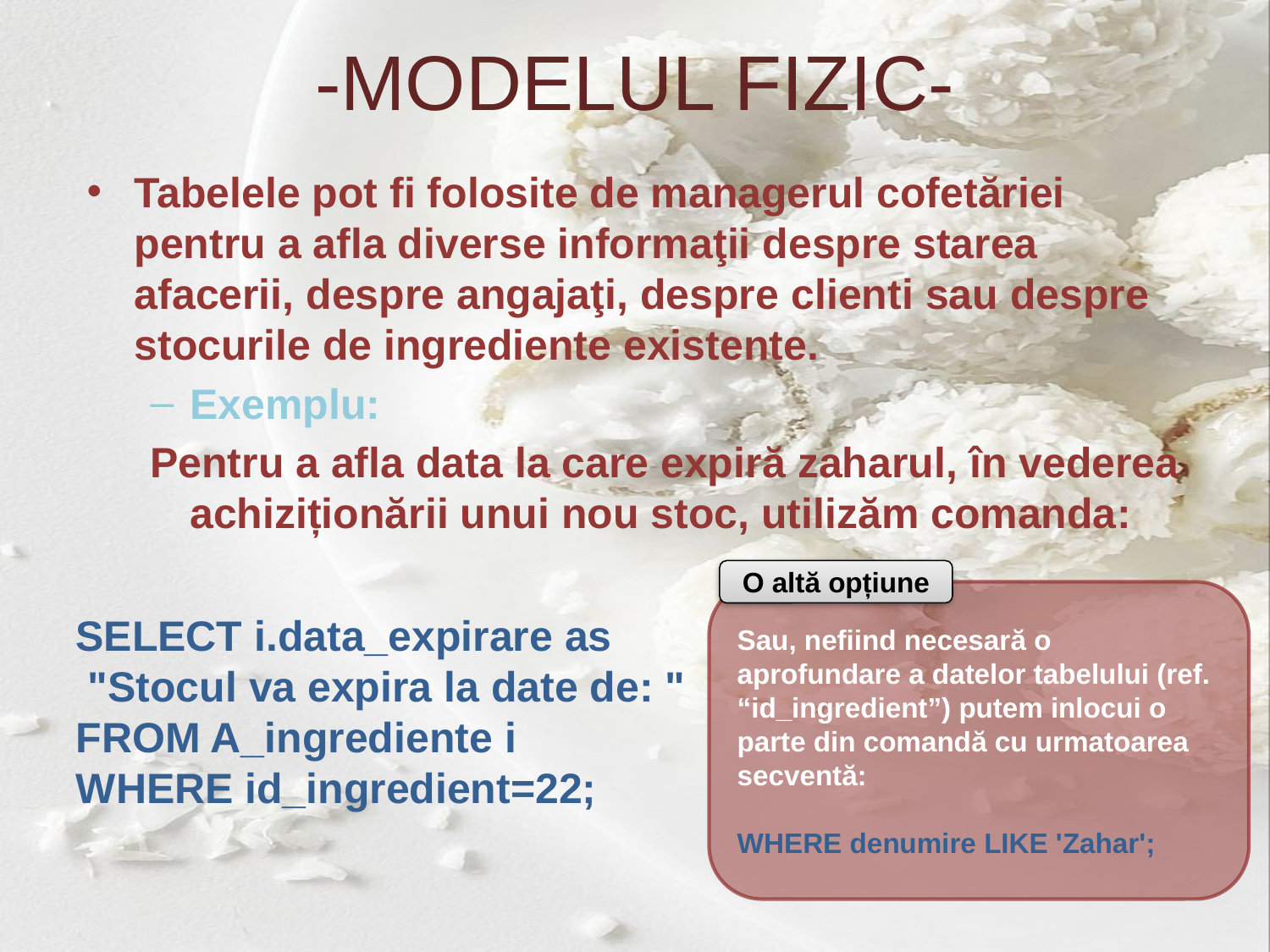

# -MODELUL FIZIC-
Tabelele pot fi folosite de managerul cofetăriei pentru a afla diverse informaţii despre starea afacerii, despre angajaţi, despre clienti sau despre stocurile de ingrediente existente.
Exemplu:
Pentru a afla data la care expiră zaharul, în vederea achiziționării unui nou stoc, utilizăm comanda:
O altă opțiune

Sau, nefiind necesară o aprofundare a datelor tabelului (ref. “id_ingredient”) putem inlocui o parte din comandă cu urmatoarea secventă:

WHERE denumire LIKE 'Zahar';

SELECT i.data_expirare as
 "Stocul va expira la date de: "
FROM A_ingrediente i
WHERE id_ingredient=22;